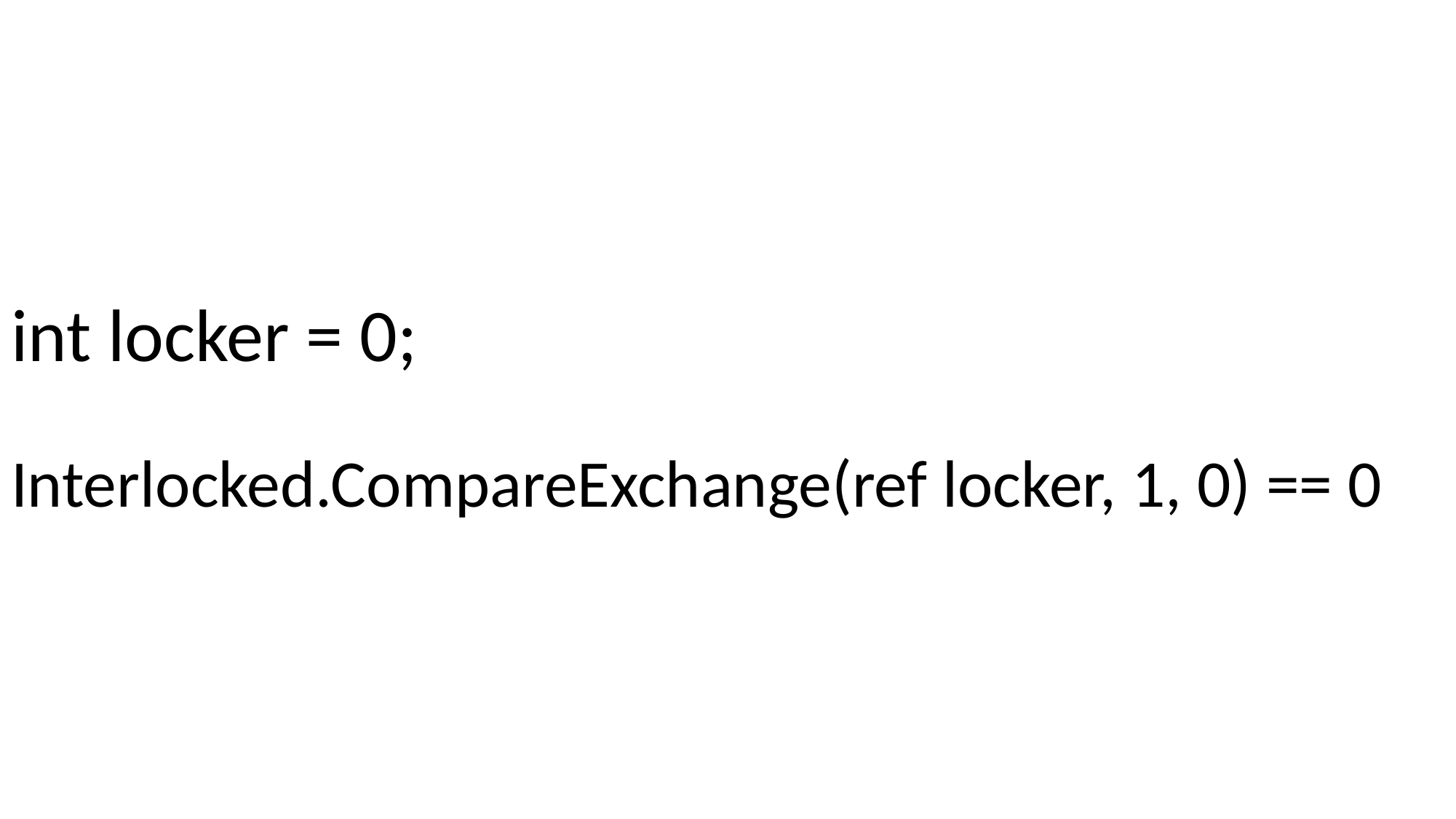

# int locker = 0; Interlocked.CompareExchange(ref locker, 1, 0) == 0